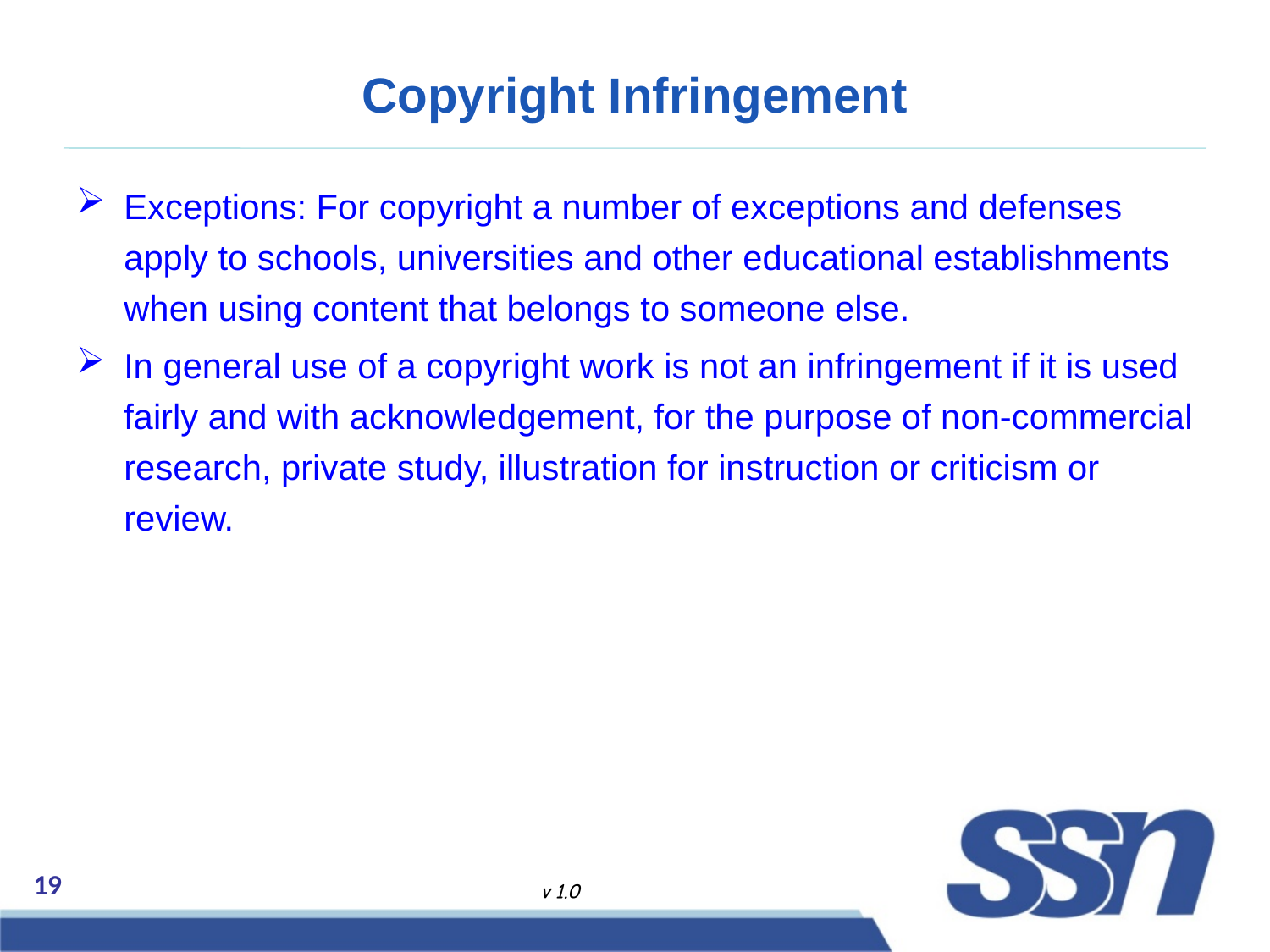

# Copyright Infringement
Exceptions: For copyright a number of exceptions and defenses apply to schools, universities and other educational establishments when using content that belongs to someone else.
In general use of a copyright work is not an infringement if it is used fairly and with acknowledgement, for the purpose of non-commercial research, private study, illustration for instruction or criticism or review.